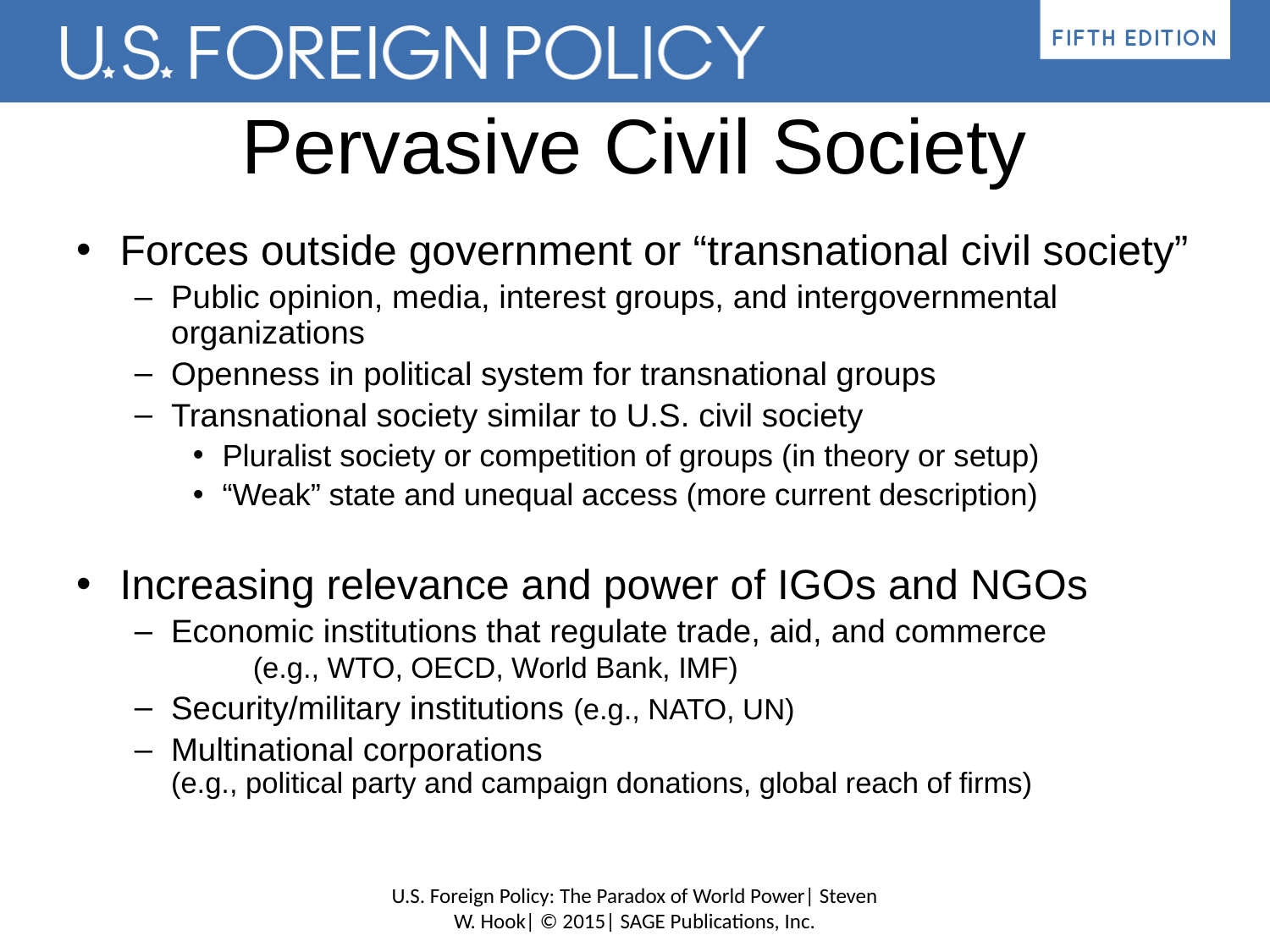

# Pervasive Civil Society
Forces outside government or “transnational civil society”
Public opinion, media, interest groups, and intergovernmental organizations
Openness in political system for transnational groups
Transnational society similar to U.S. civil society
Pluralist society or competition of groups (in theory or setup)
“Weak” state and unequal access (more current description)

Increasing relevance and power of IGOs and NGOs
Economic institutions that regulate trade, aid, and commerce                         (e.g., WTO, OECD, World Bank, IMF)
Security/military institutions (e.g., NATO, UN)
Multinational corporations                                                                      (e.g., political party and campaign donations, global reach of firms)
U.S. Foreign Policy: The Paradox of World Power| Steven W. Hook| © 2015| SAGE Publications, Inc.